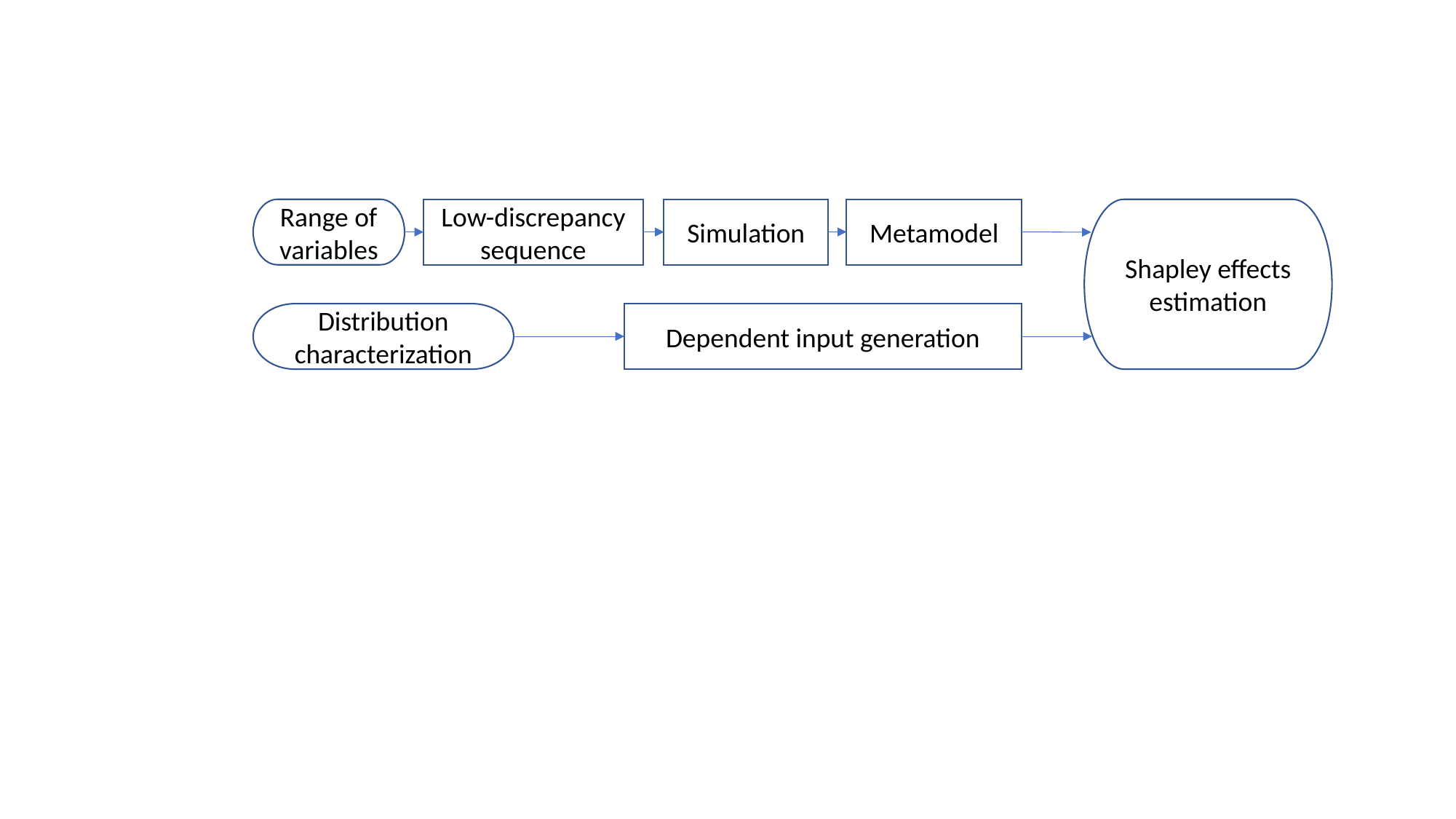

Metamodel
Range of variables
Low-discrepancy sequence
Simulation
Shapley effects estimation
Distribution characterization
Dependent input generation